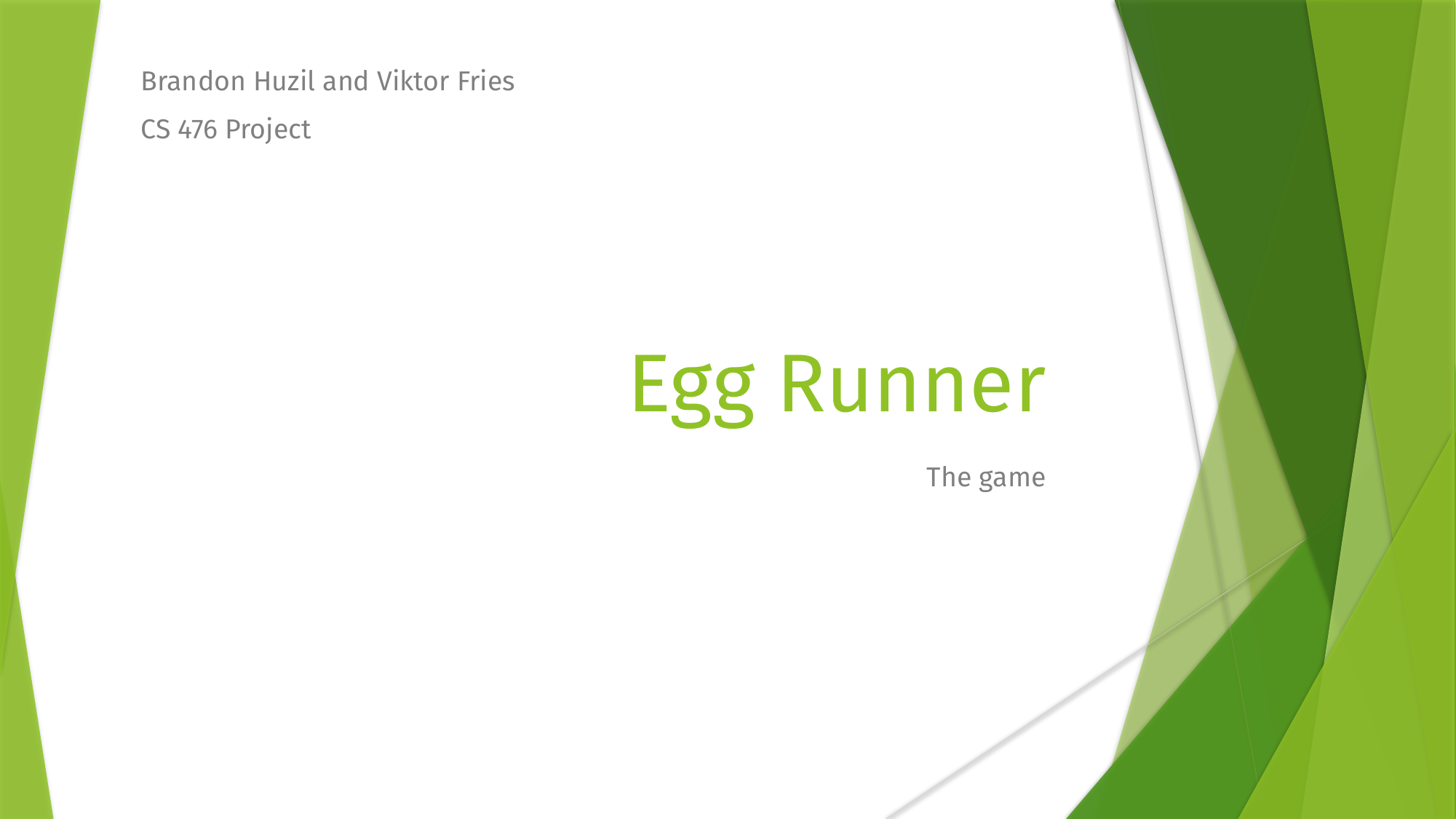

Brandon Huzil and Viktor Fries
CS 476 Project
Egg Runner
The game